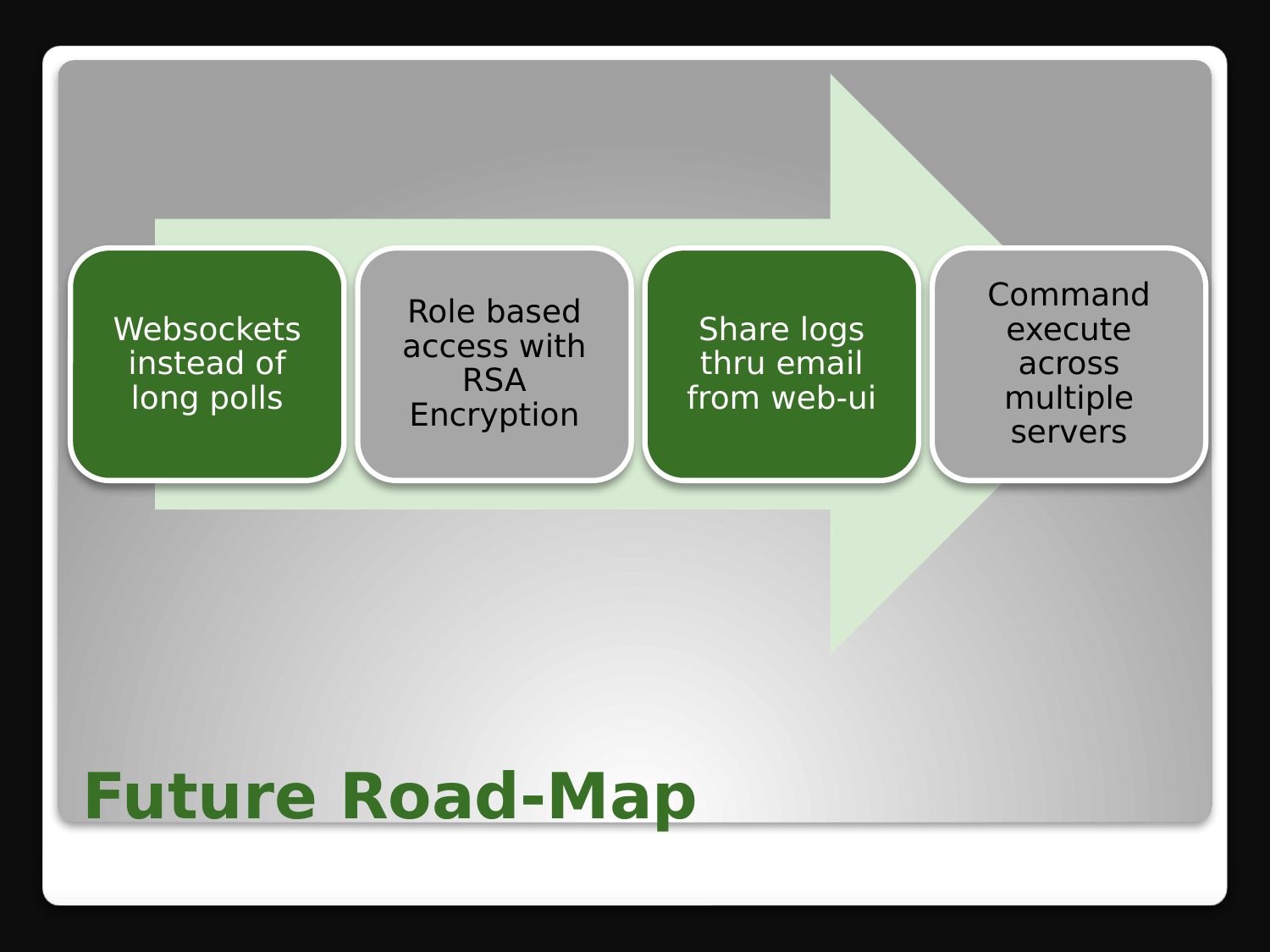

Websockets instead of long polls
Role based access with RSA Encryption
Share logs thru email from web-ui
Command execute across multiple servers
# Future Road-Map